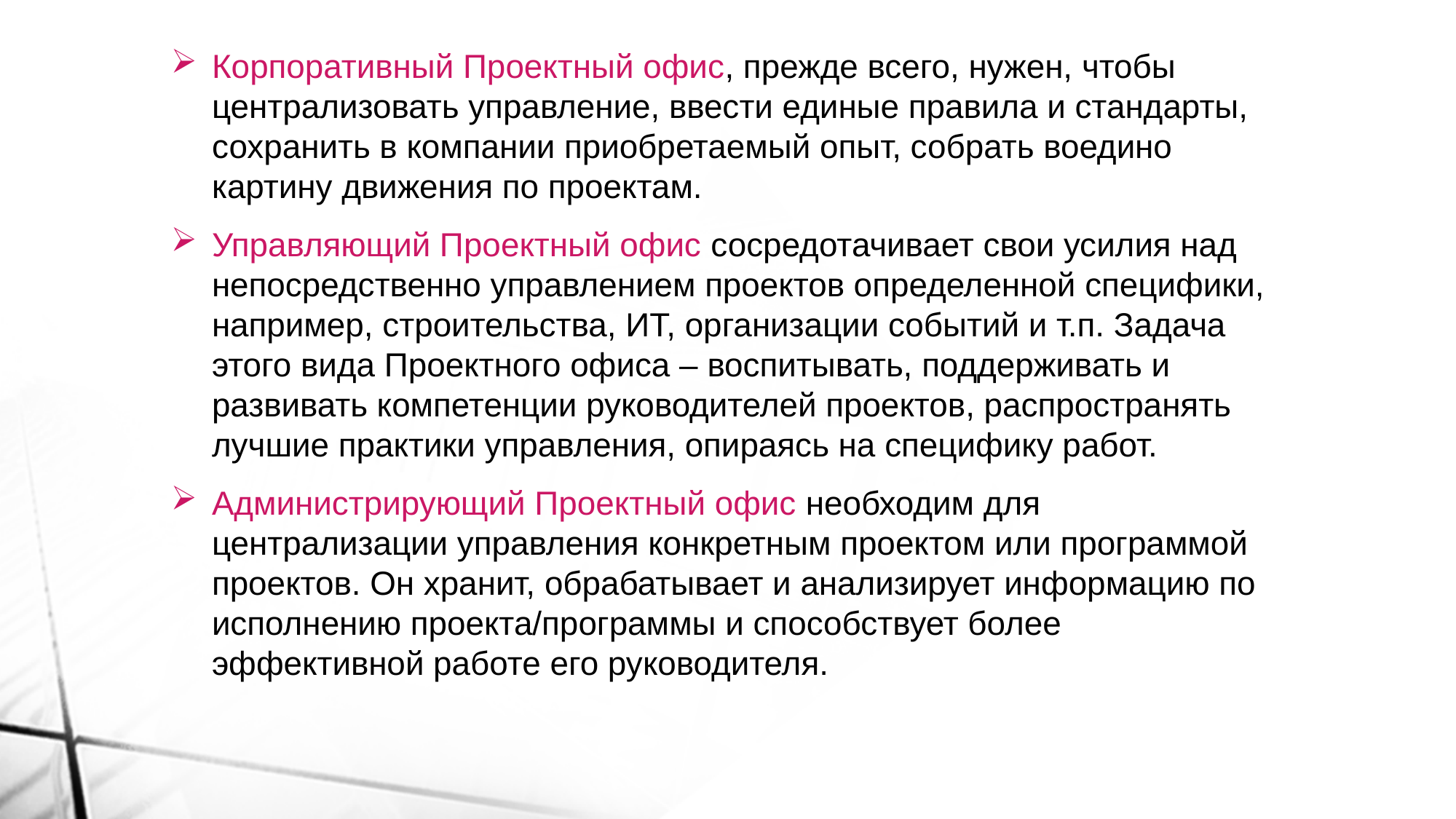

Корпоративный Проектный офис, прежде всего, нужен, чтобы централизовать управление, ввести единые правила и стандарты, сохранить в компании приобретаемый опыт, собрать воедино картину движения по проектам.
Управляющий Проектный офис сосредотачивает свои усилия над непосредственно управлением проектов определенной специфики, например, строительства, ИТ, организации событий и т.п. Задача этого вида Проектного офиса – воспитывать, поддерживать и развивать компетенции руководителей проектов, распространять лучшие практики управления, опираясь на специфику работ.
Администрирующий Проектный офис необходим для централизации управления конкретным проектом или программой проектов. Он хранит, обрабатывает и анализирует информацию по исполнению проекта/программы и способствует более эффективной работе его руководителя.